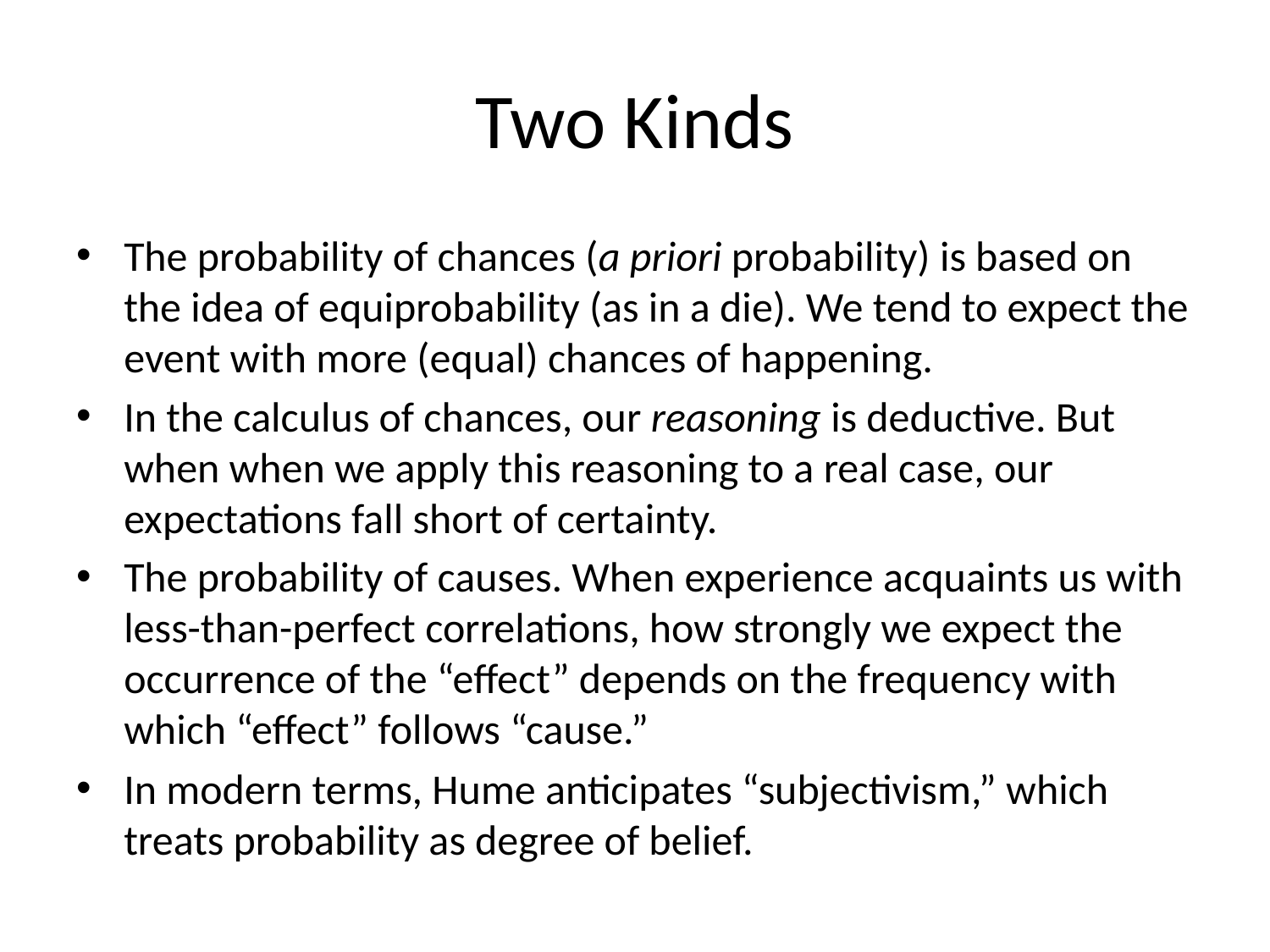

# Two Kinds
The probability of chances (a priori probability) is based on the idea of equiprobability (as in a die). We tend to expect the event with more (equal) chances of happening.
In the calculus of chances, our reasoning is deductive. But when when we apply this reasoning to a real case, our expectations fall short of certainty.
The probability of causes. When experience acquaints us with less-than-perfect correlations, how strongly we expect the occurrence of the “effect” depends on the frequency with which “effect” follows “cause.”
In modern terms, Hume anticipates “subjectivism,” which treats probability as degree of belief.